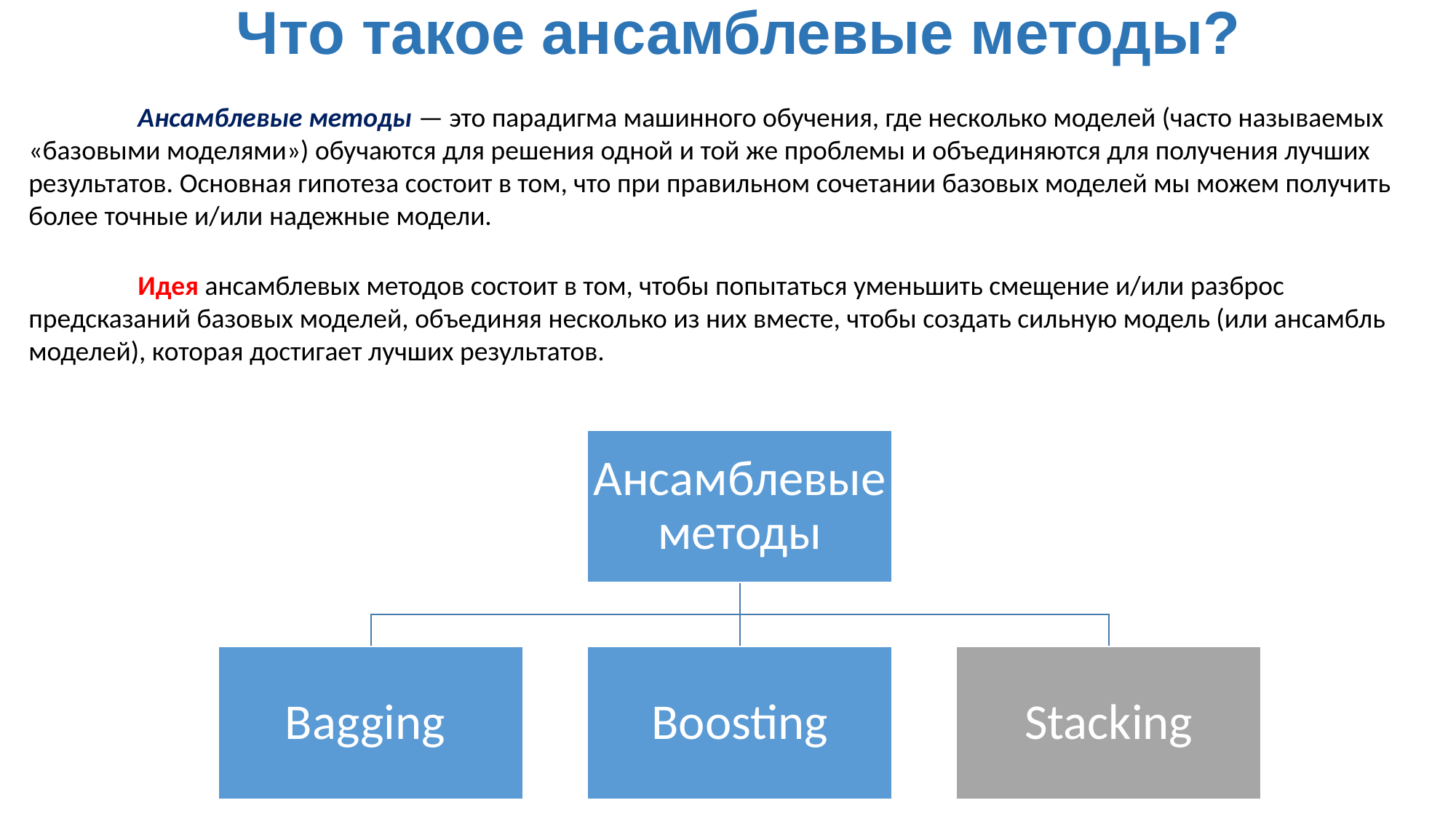

Что такое ансамблевые методы?
	Ансамблевые методы — это парадигма машинного обучения, где несколько моделей (часто называемых «базовыми моделями») обучаются для решения одной и той же проблемы и объединяются для получения лучших результатов. Основная гипотеза состоит в том, что при правильном сочетании базовых моделей мы можем получить более точные и/или надежные модели.
	Идея ансамблевых методов состоит в том, чтобы попытаться уменьшить смещение и/или разброс предсказаний базовых моделей, объединяя несколько из них вместе, чтобы создать сильную модель (или ансамбль моделей), которая достигает лучших результатов.
Ансамблевые методы
Bagging
Boosting
Stacking